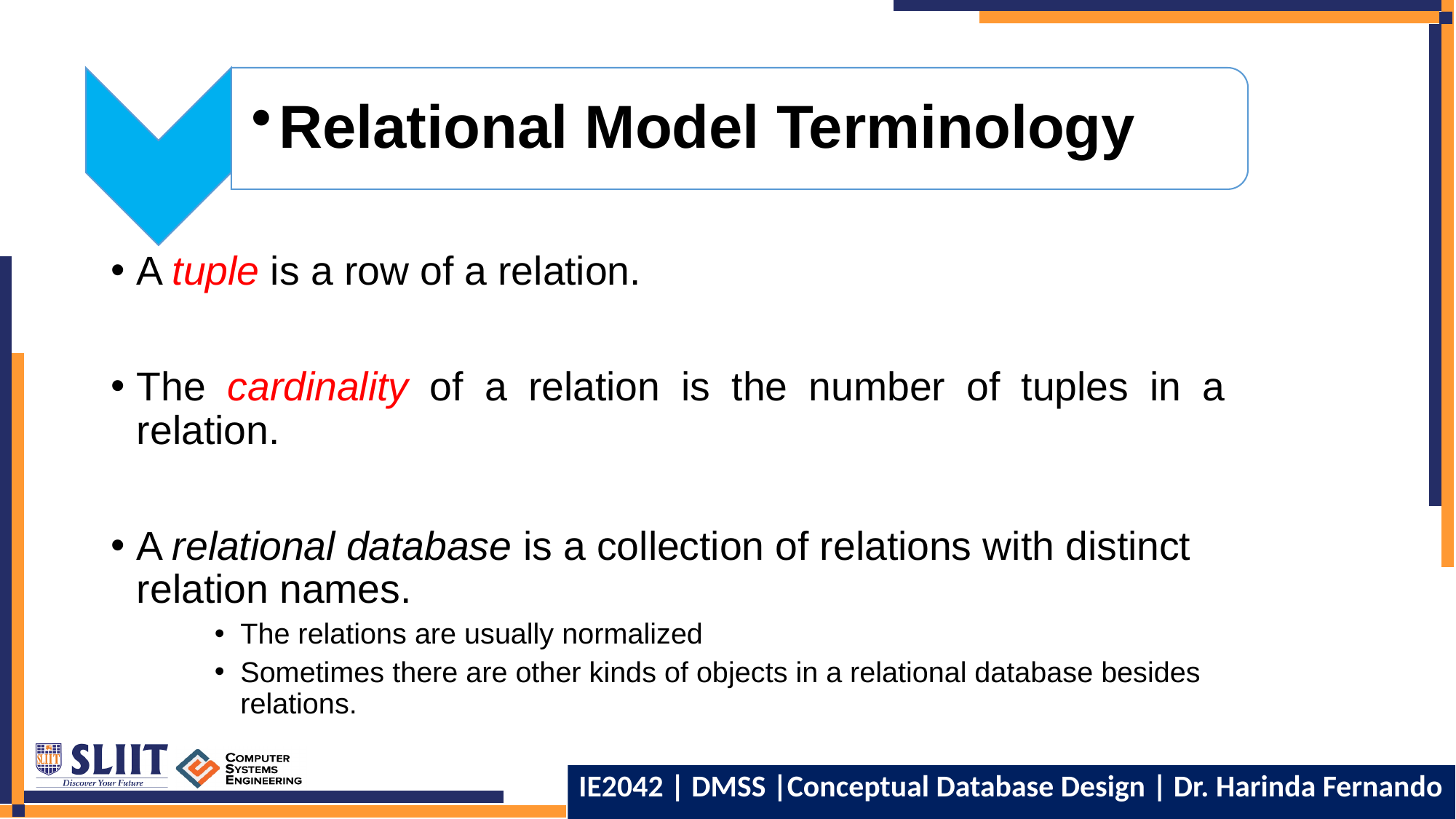

Relational Model Terminology
A tuple is a row of a relation.

The cardinality of a relation is the number of tuples in a relation.

A relational database is a collection of relations with distinct relation names.
The relations are usually normalized
Sometimes there are other kinds of objects in a relational database besides relations.

IE2042 | DMSS |Conceptual Database Design | Dr. Harinda Fernando